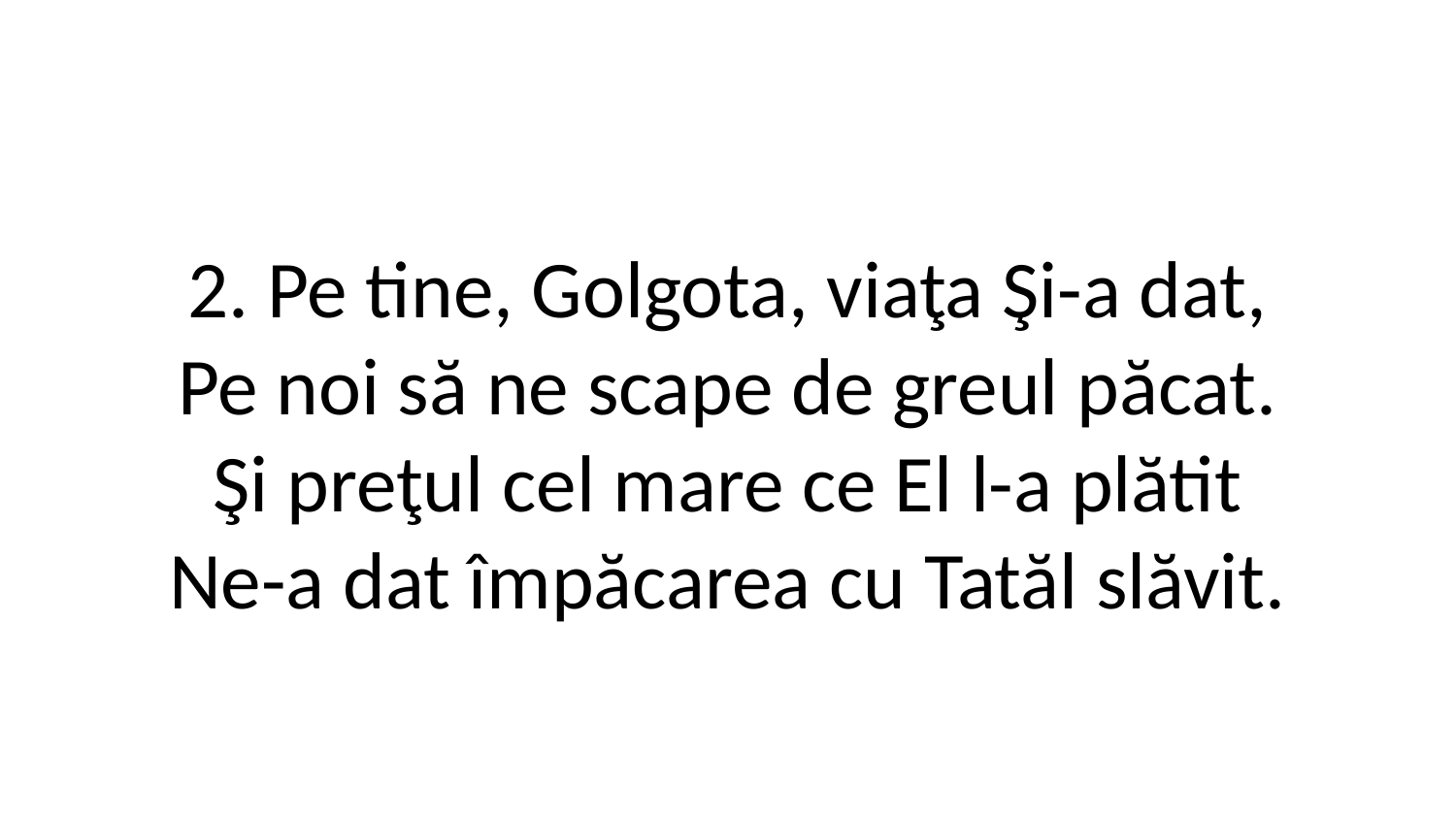

2. Pe tine, Golgota, viaţa Şi-a dat,
Pe noi să ne scape de greul păcat.
Şi preţul cel mare ce El l-a plătit
Ne-a dat împăcarea cu Tatăl slăvit.